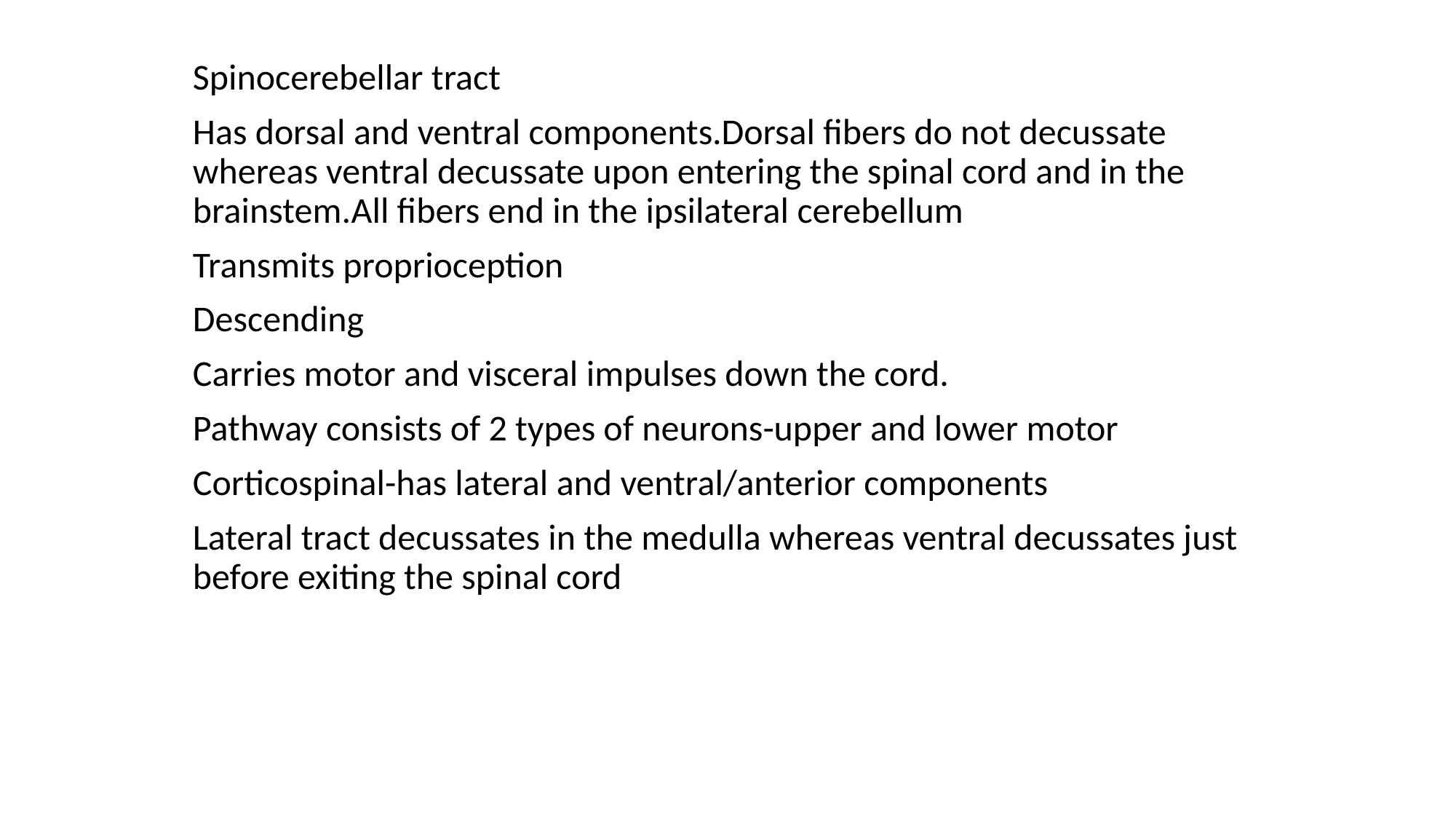

Spinocerebellar tract
Has dorsal and ventral components.Dorsal fibers do not decussate whereas ventral decussate upon entering the spinal cord and in the brainstem.All fibers end in the ipsilateral cerebellum
Transmits proprioception
Descending
Carries motor and visceral impulses down the cord.
Pathway consists of 2 types of neurons-upper and lower motor
Corticospinal-has lateral and ventral/anterior components
Lateral tract decussates in the medulla whereas ventral decussates just before exiting the spinal cord